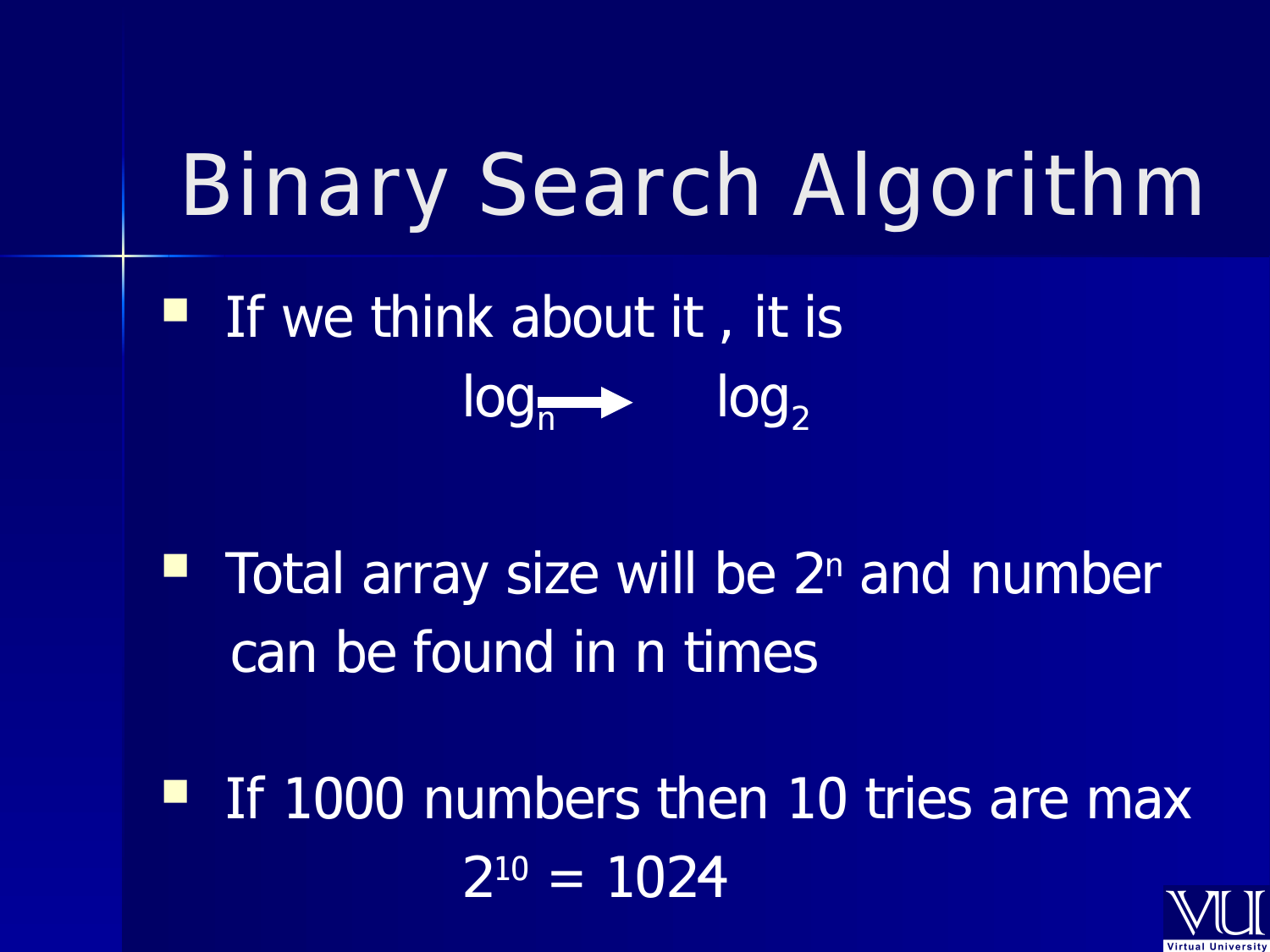

# Binary Search Algorithm
 If we think about it , it is
			logn		log2

 Total array size will be 2n and number
    can be found in n times
 If 1000 numbers then 10 tries are max
			210 = 1024